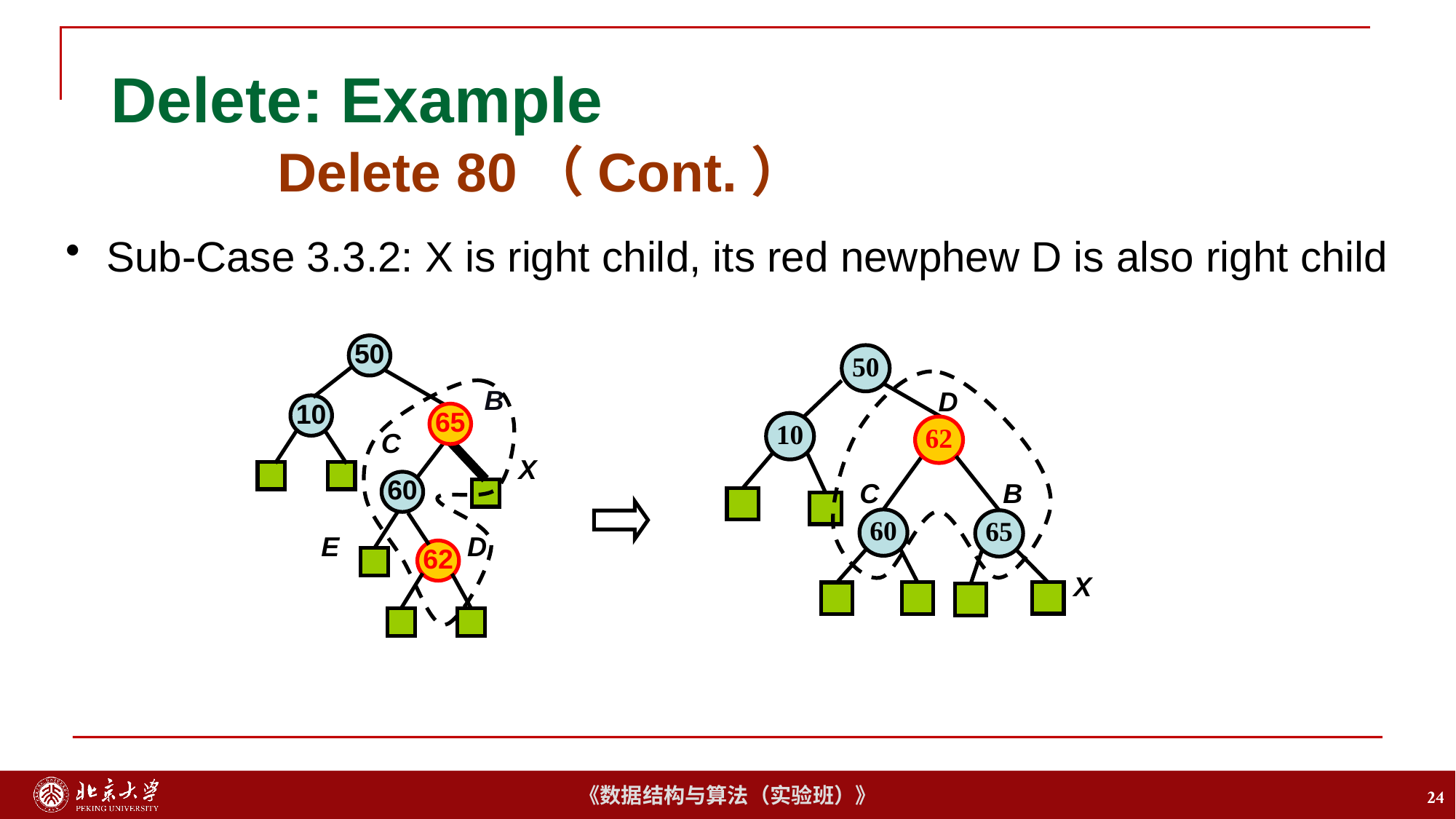

# Delete: Example
Delete 80（Cont.）
Sub-Case 3.3.2: X is right child, its red newphew D is also right child
50
50

B

D
10
65
10
62
C
X

C
B
60

60
65

E
D
62

X

24